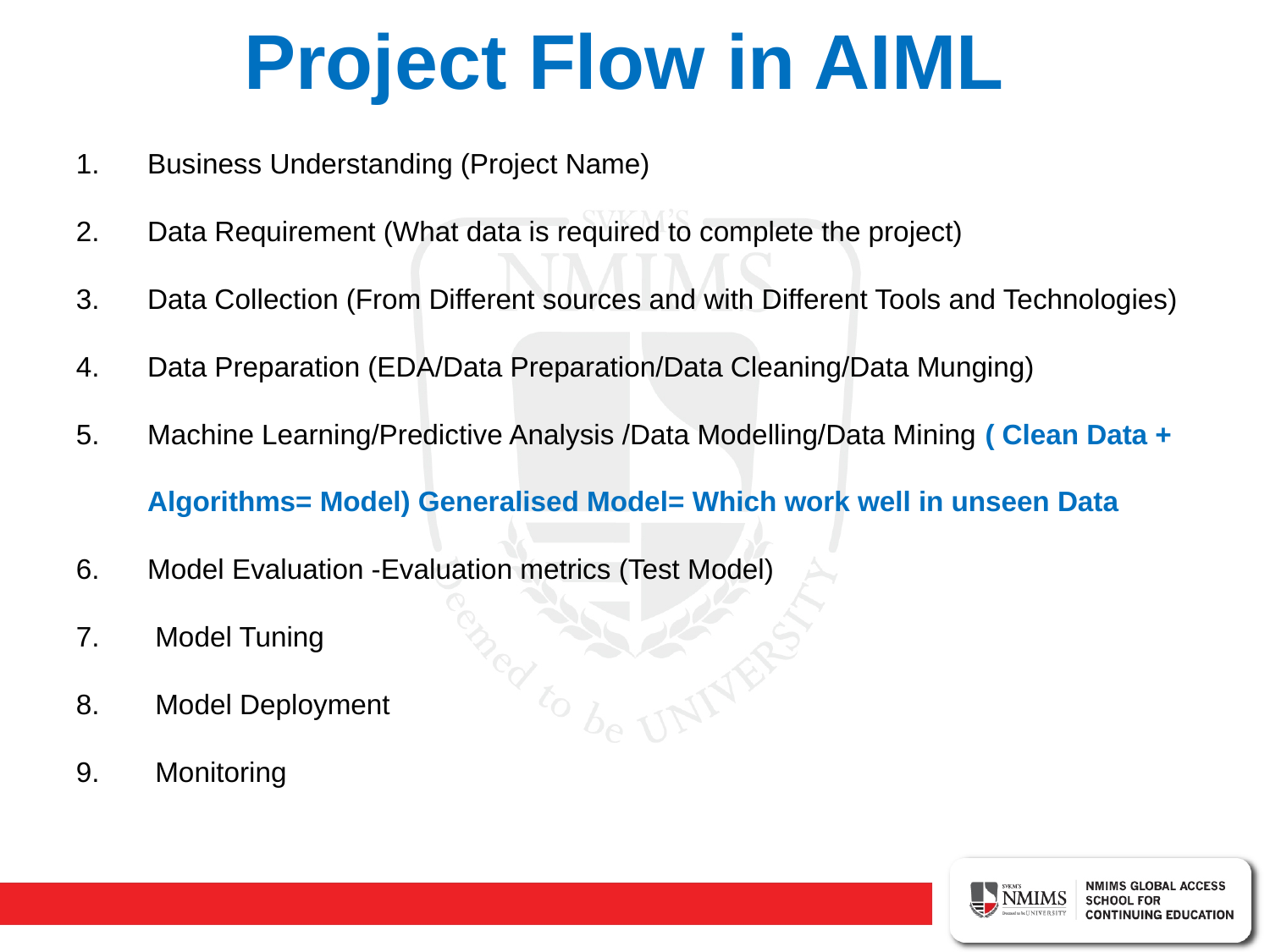

Project Flow in AIML
Business Understanding (Project Name)
Data Requirement (What data is required to complete the project)
Data Collection (From Different sources and with Different Tools and Technologies)
Data Preparation (EDA/Data Preparation/Data Cleaning/Data Munging)
Machine Learning/Predictive Analysis /Data Modelling/Data Mining ( Clean Data + Algorithms= Model) Generalised Model= Which work well in unseen Data
Model Evaluation -Evaluation metrics (Test Model)
 Model Tuning
 Model Deployment
 Monitoring